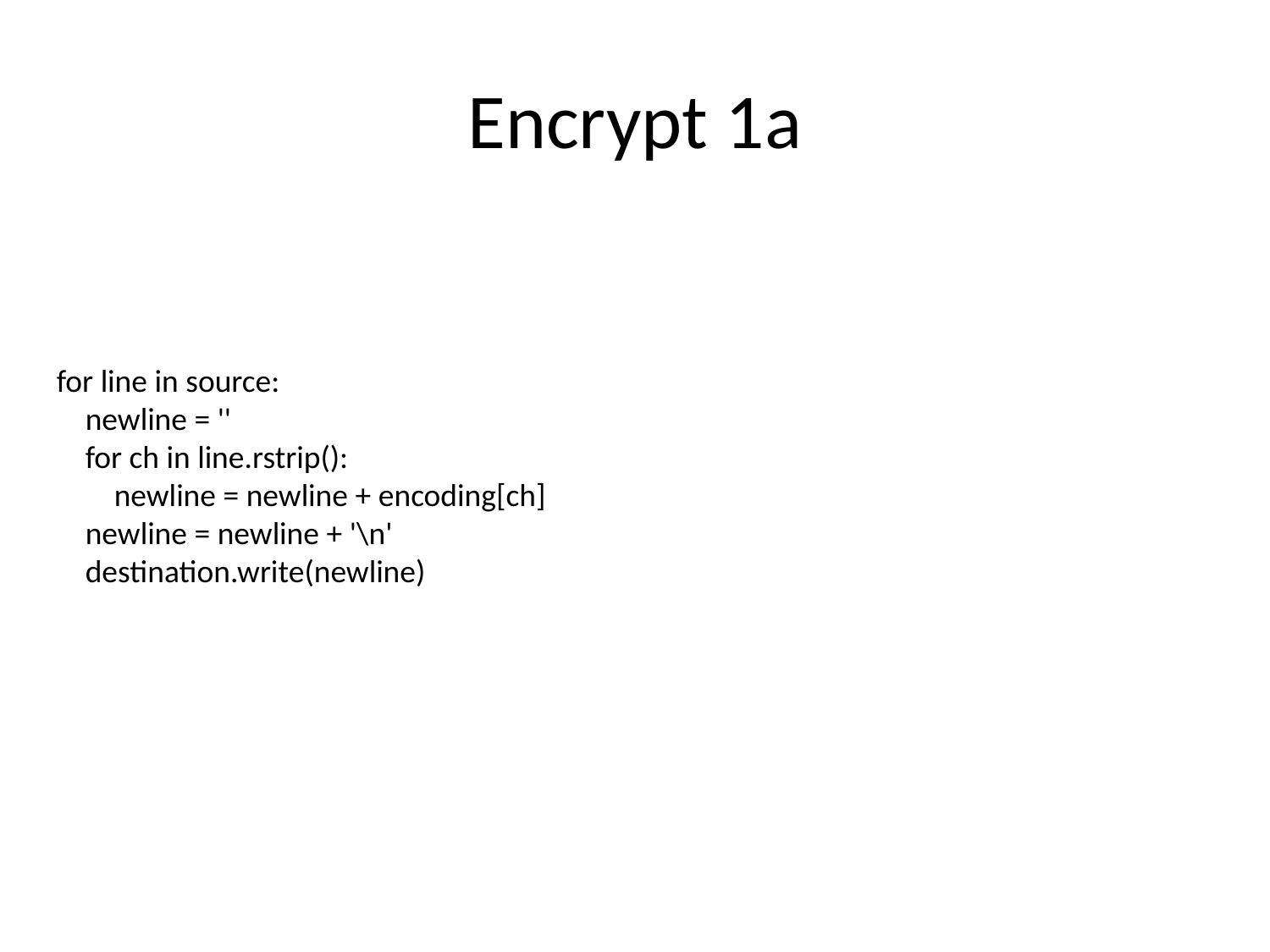

# Encrypt 1a
for line in source:
    newline = ''
    for ch in line.rstrip():
        newline = newline + encoding[ch]
    newline = newline + '\n'
    destination.write(newline)